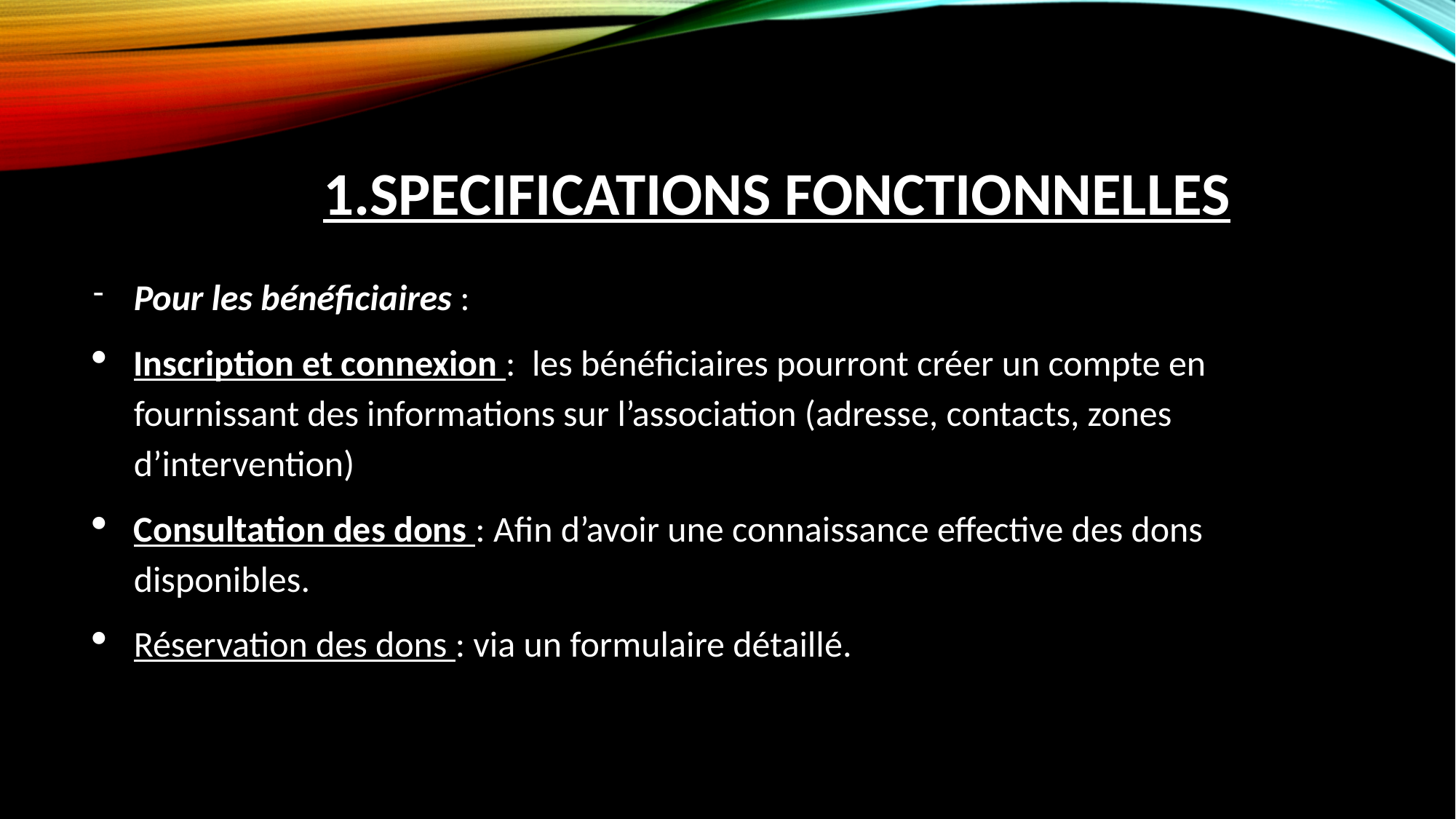

# 1.specifications fonctionnelles
Pour les bénéficiaires :
Inscription et connexion :  les bénéficiaires pourront créer un compte en fournissant des informations sur l’association (adresse, contacts, zones d’intervention)
Consultation des dons : Afin d’avoir une connaissance effective des dons disponibles.
Réservation des dons : via un formulaire détaillé.